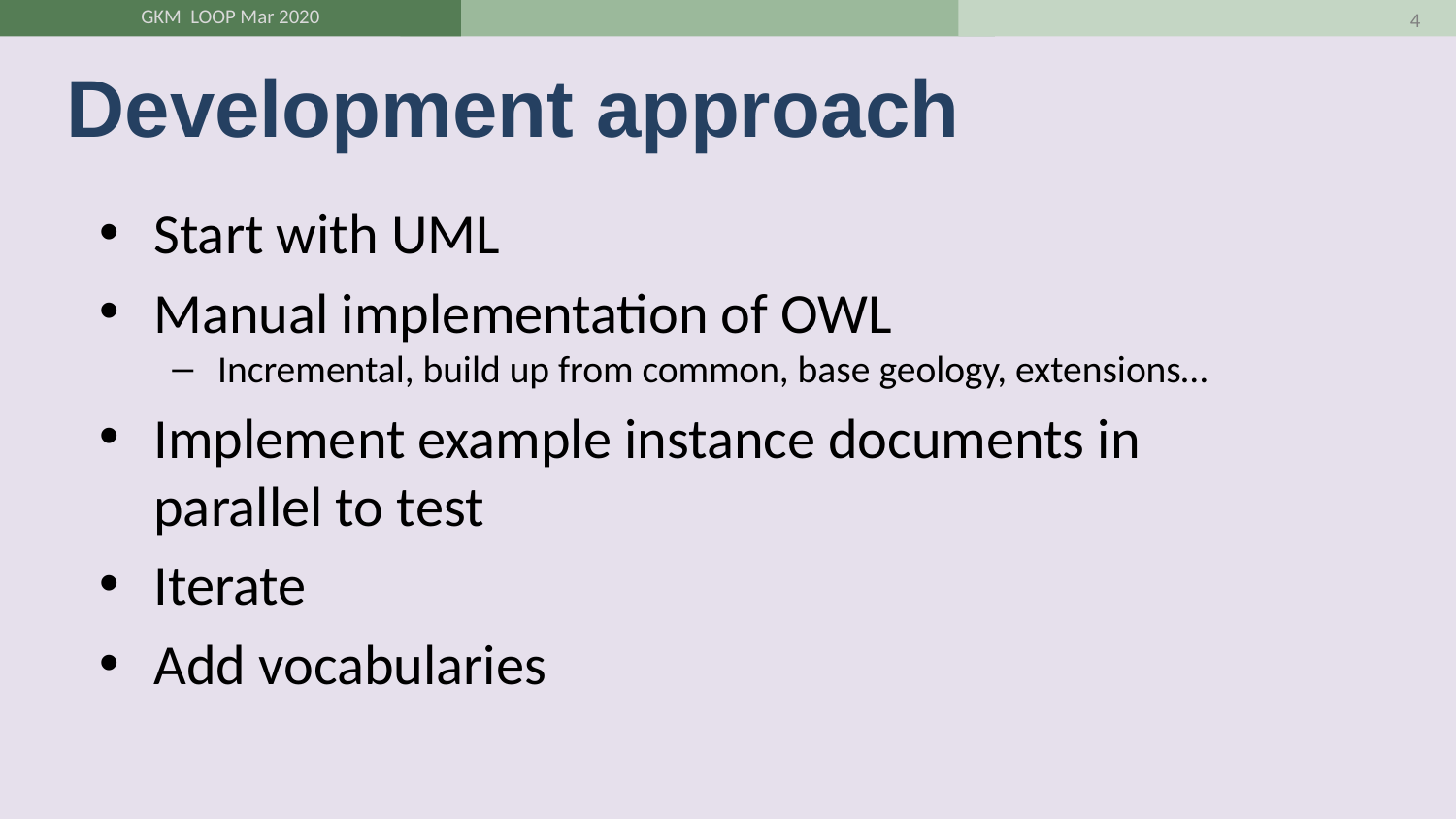

4
# Development approach
Start with UML
Manual implementation of OWL
Incremental, build up from common, base geology, extensions…
Implement example instance documents in parallel to test
Iterate
Add vocabularies